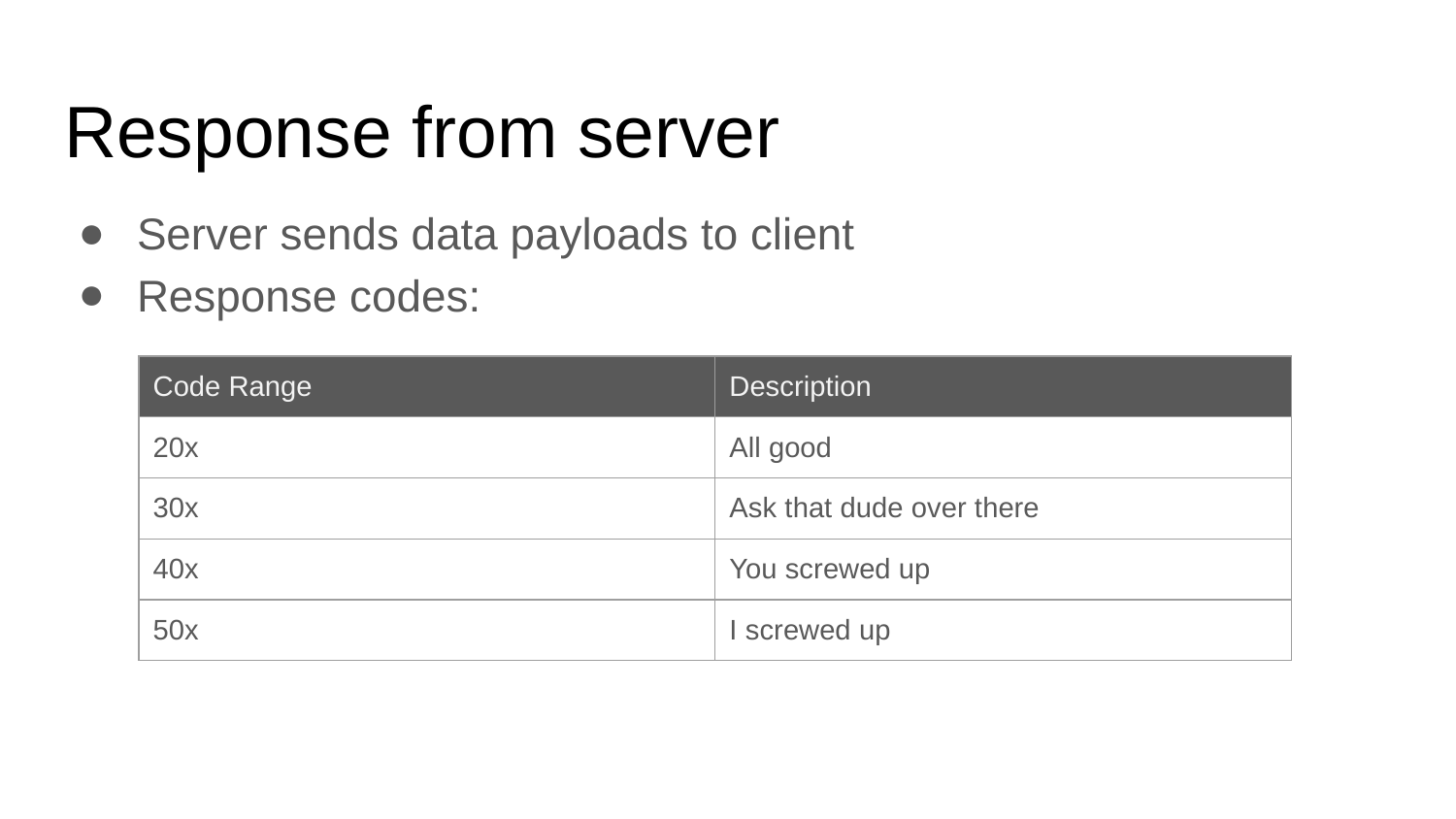

Response from server
Server sends data payloads to client
Response codes:

| Code Range | Description |
| --- | --- |
| 20x | All good |
| 30x | Ask that dude over there |
| 40x | You screwed up |
| 50x | I screwed up |